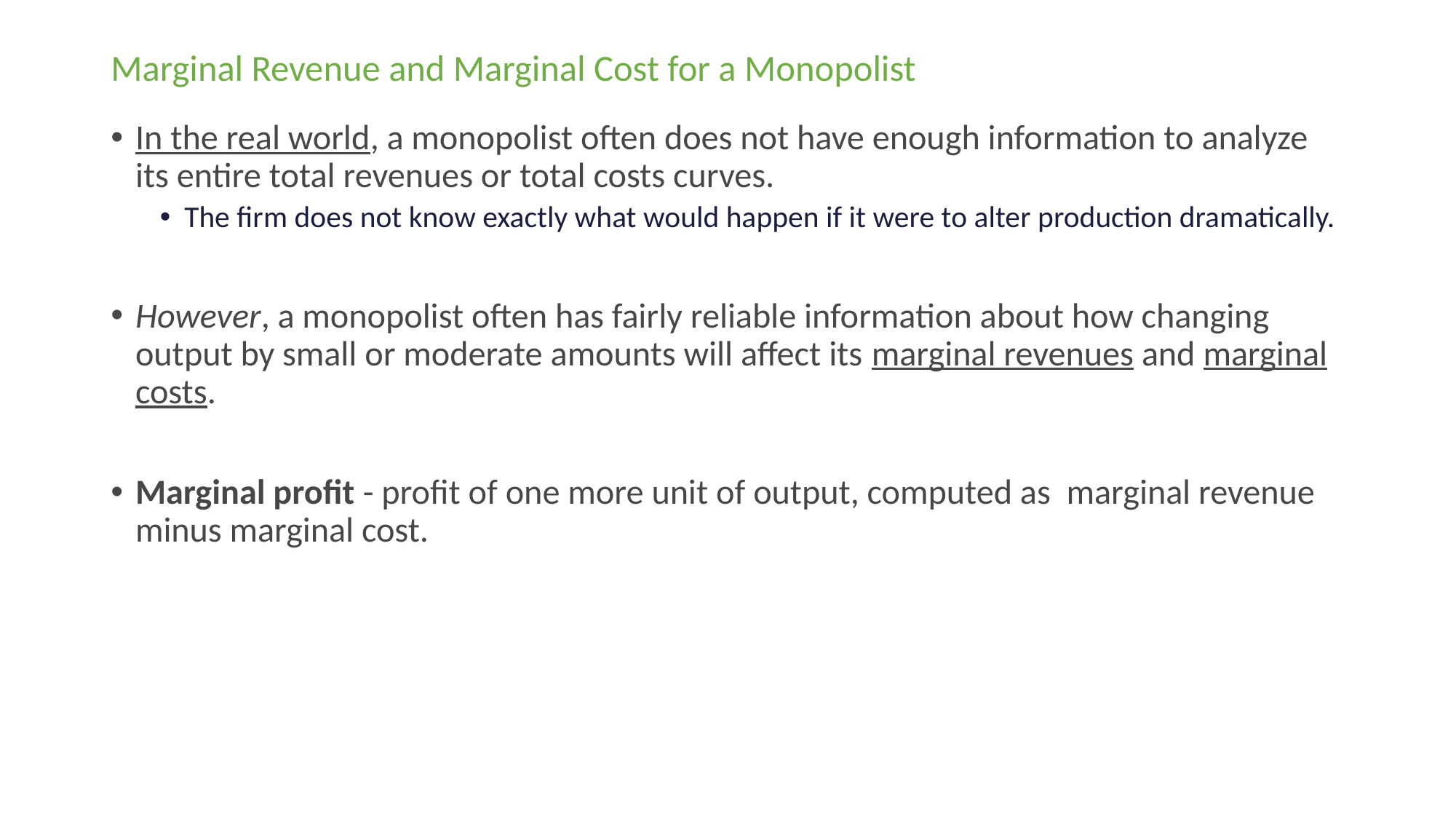

# Marginal Revenue and Marginal Cost for a Monopolist
In the real world, a monopolist often does not have enough information to analyze its entire total revenues or total costs curves.
The firm does not know exactly what would happen if it were to alter production dramatically.

However, a monopolist often has fairly reliable information about how changing output by small or moderate amounts will affect its marginal revenues and marginal costs.

Marginal profit - profit of one more unit of output, computed as  marginal revenue minus marginal cost.